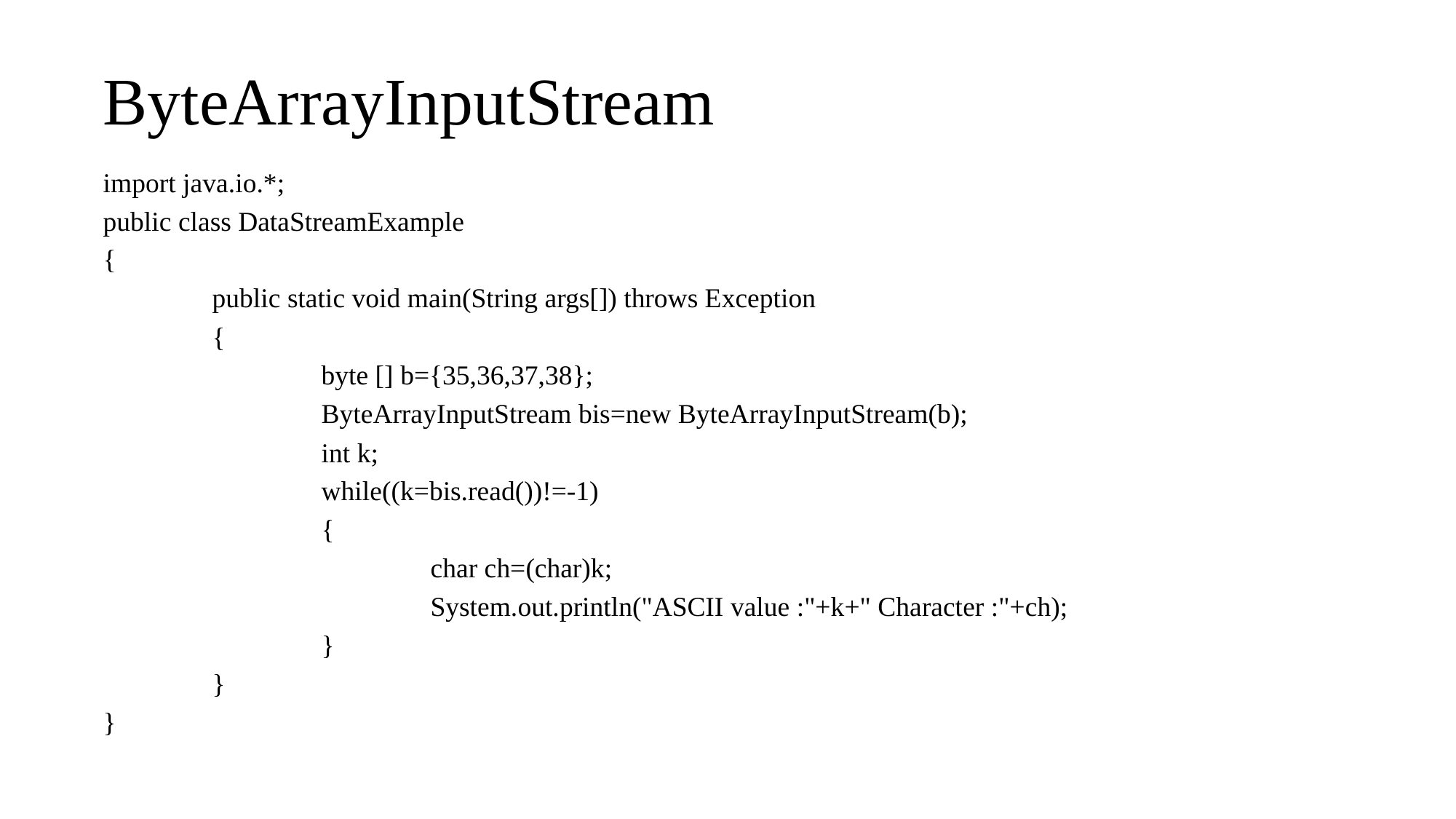

# ByteArrayInputStream
import java.io.*;
public class DataStreamExample
{
	public static void main(String args[]) throws Exception
	{
		byte [] b={35,36,37,38};
		ByteArrayInputStream bis=new ByteArrayInputStream(b);
		int k;
		while((k=bis.read())!=-1)
		{
			char ch=(char)k;
			System.out.println("ASCII value :"+k+" Character :"+ch);
		}
	}
}